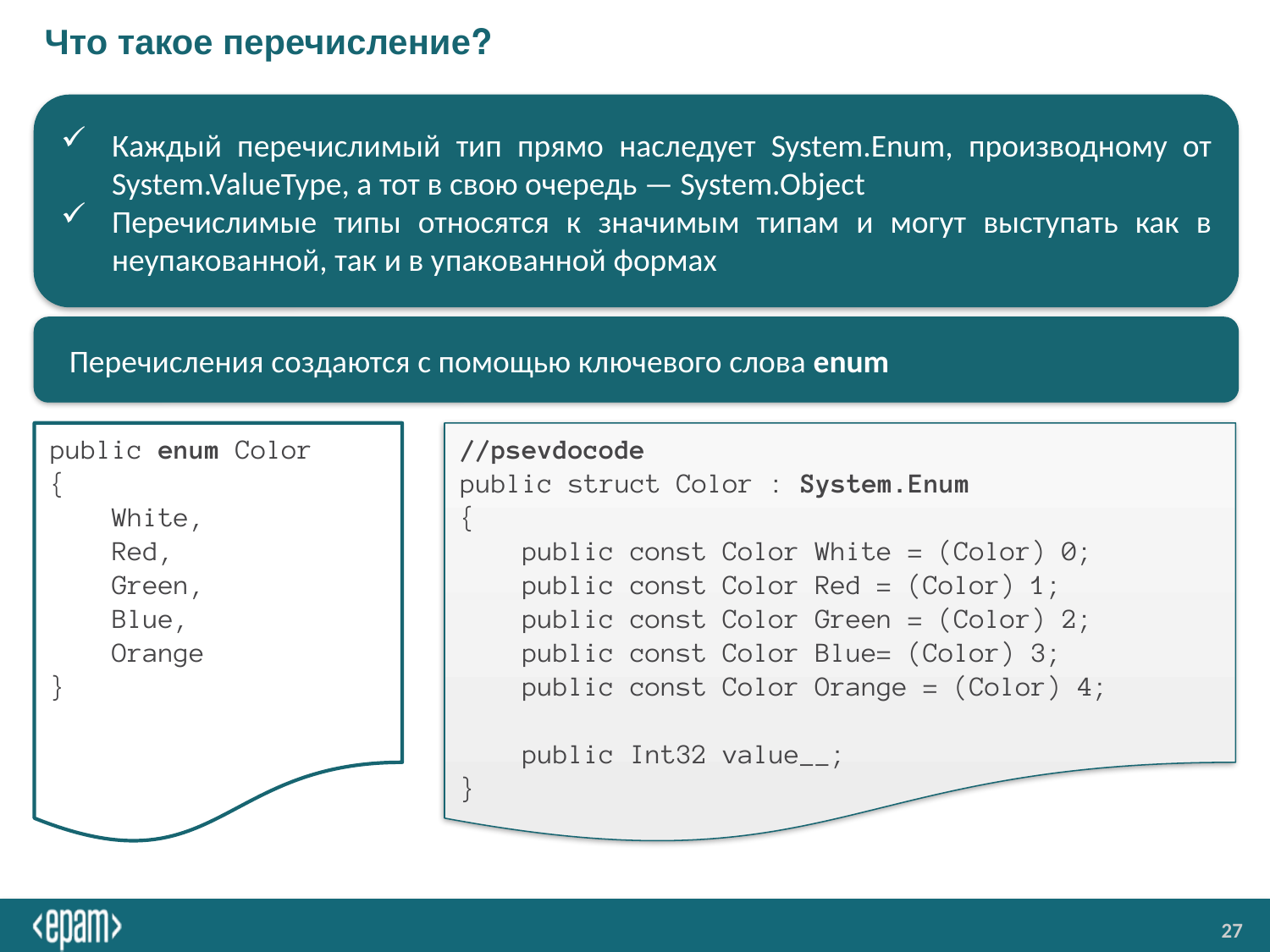

# Что такое перечисление?
Каждый перечислимый тип прямо наследует System.Enum, производному от System.ValueType, а тот в свою очередь — System.Object
Перечислимые типы относятся к значимым типам и могут выступать как в неупакованной, так и в упакованной формах
Перечисления cоздаются с помощью ключевого слова enum
public enum Color
{
    White,
    Red,
    Green,
    Blue,
    Orange
}
//psevdocode
public struct Color : System.Enum
{
    public const Color White = (Color) 0;
    public const Color Red = (Color) 1;
    public const Color Green = (Color) 2;
    public const Color Blue= (Color) 3;
    public const Color Orange = (Color) 4;

    public Int32 value__;
}